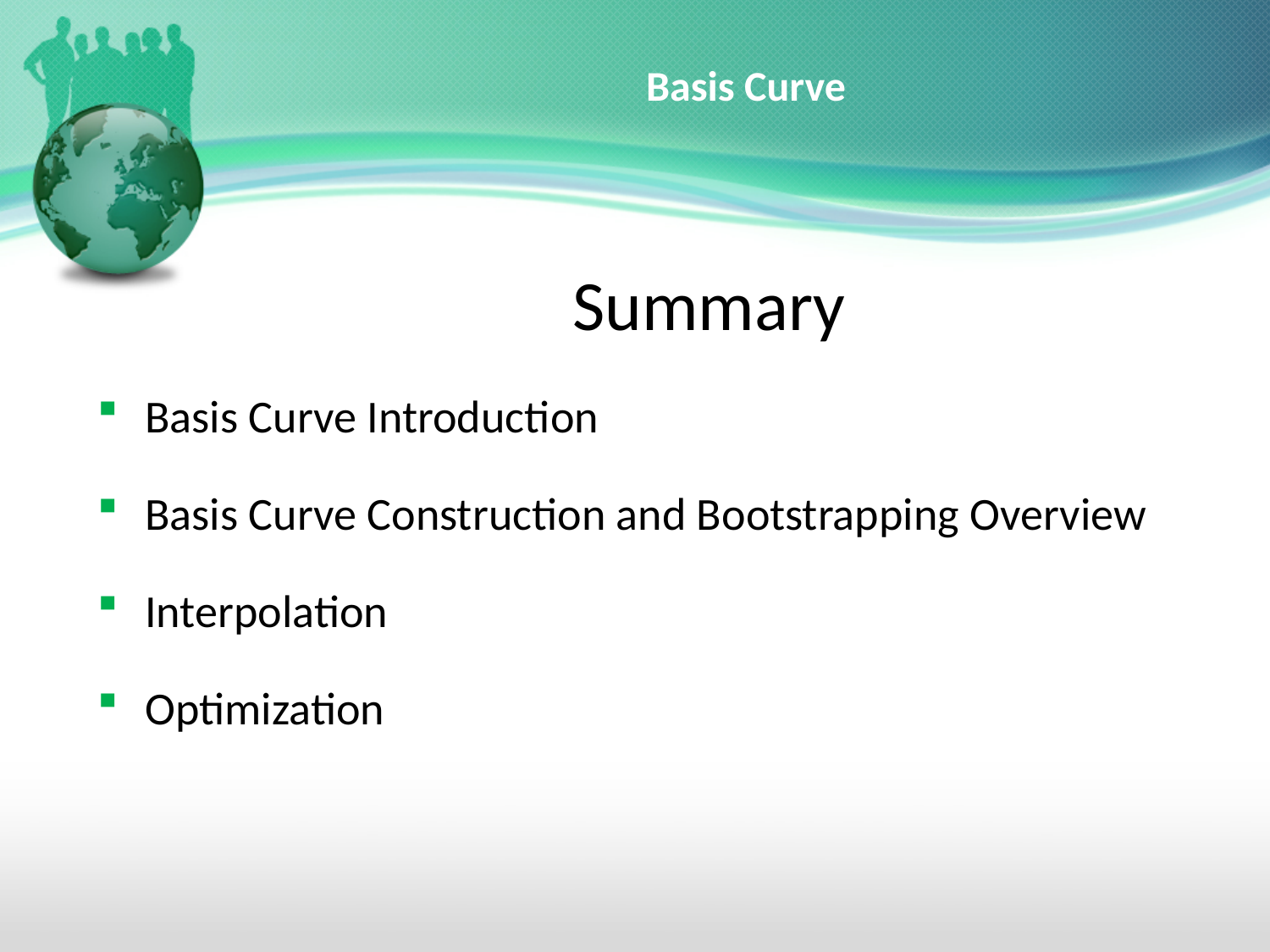

# Basis Curve
	Summary
Basis Curve Introduction
Basis Curve Construction and Bootstrapping Overview
Interpolation
Optimization